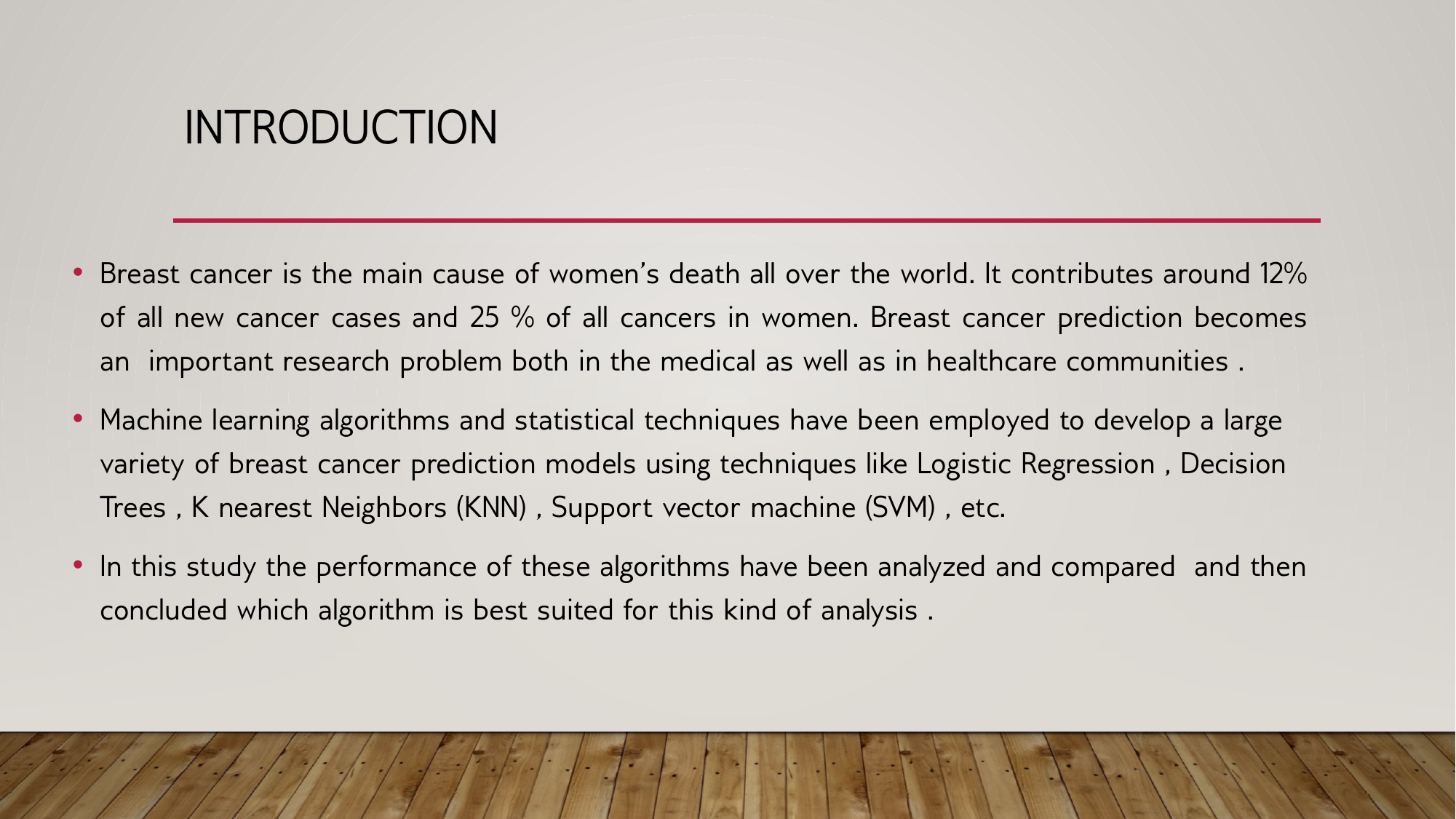

# introduction
Breast cancer is the main cause of women’s death all over the world. It contributes around 12% of all new cancer cases and 25 % of all cancers in women. Breast cancer prediction becomes an  important research problem both in the medical as well as in healthcare communities .
Machine learning algorithms and statistical techniques have been employed to develop a large variety of breast cancer prediction models using techniques like Logistic Regression , Decision Trees , K nearest Neighbors (KNN) , Support vector machine (SVM) , etc.
In this study the performance of these algorithms have been analyzed and compared  and then concluded which algorithm is best suited for this kind of analysis .